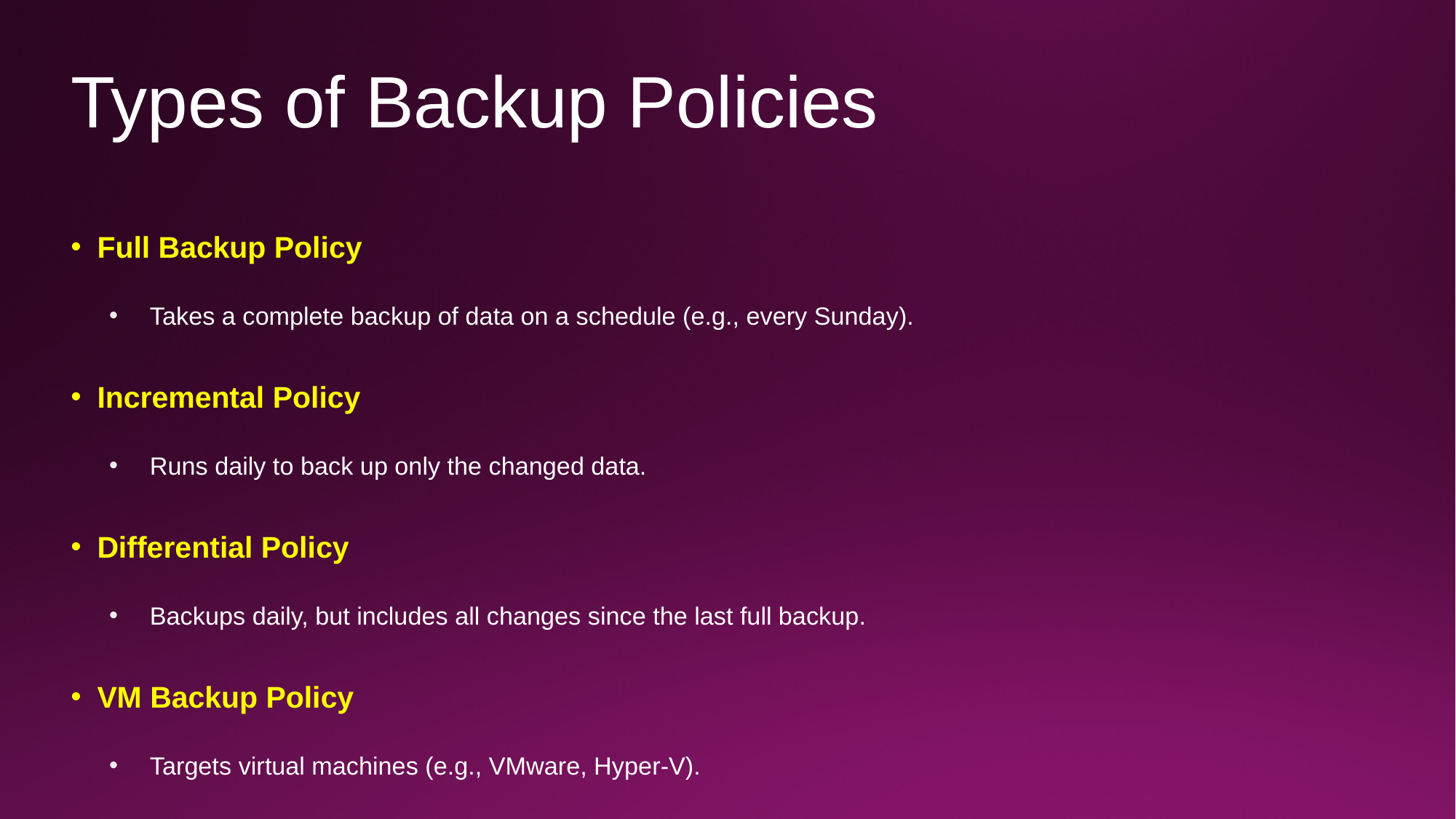

# Types of Backup Policies
Full Backup Policy
Takes a complete backup of data on a schedule (e.g., every Sunday).
Incremental Policy
Runs daily to back up only the changed data.
Differential Policy
Backups daily, but includes all changes since the last full backup.
VM Backup Policy
Targets virtual machines (e.g., VMware, Hyper-V).